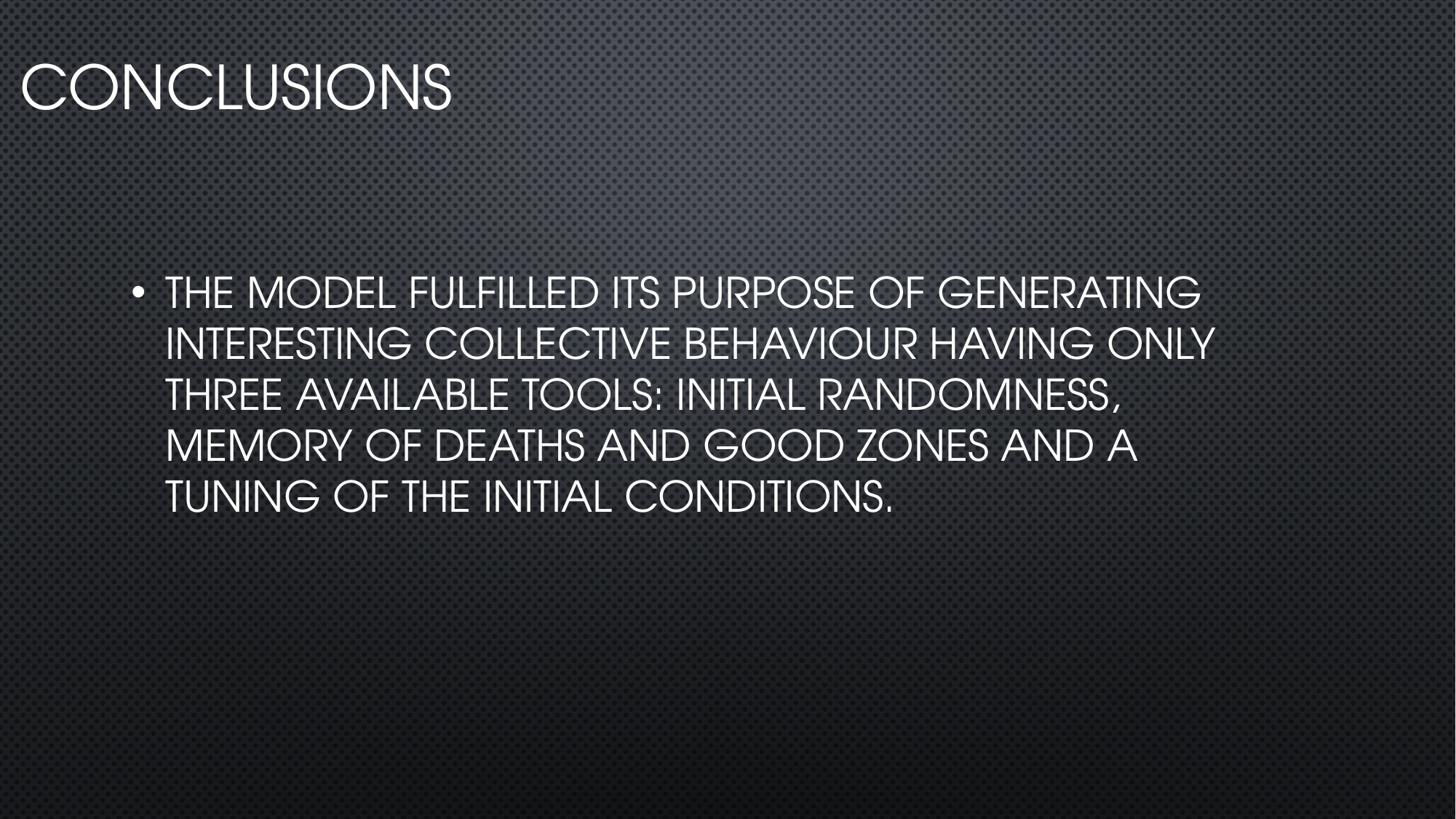

# conclusions
The model fulfilled its purpose of generating interesting collective behaviour having only three available tools: initial randomness, memory of deaths and good zones and a tuning of the initial conditions.